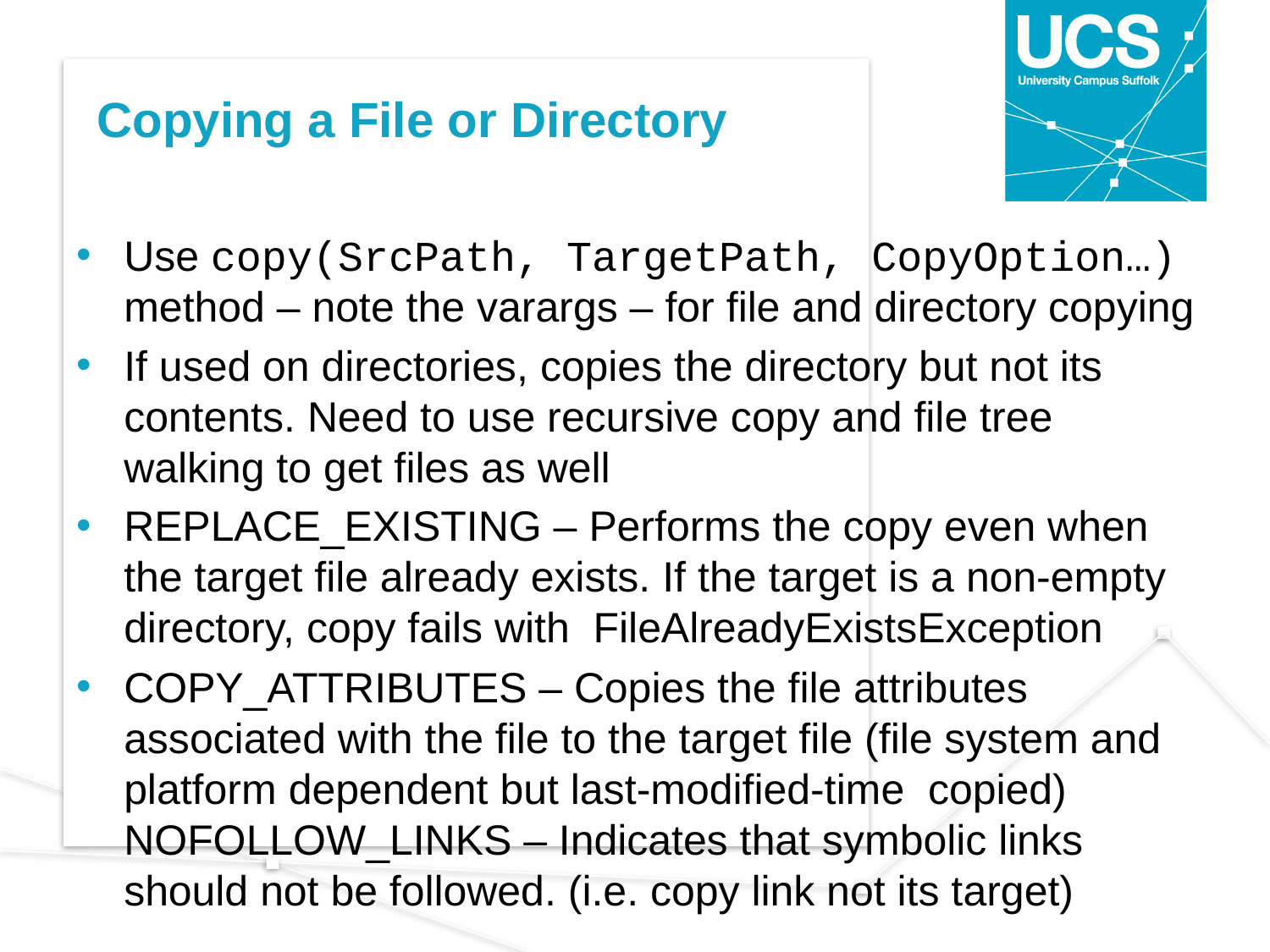

# Copying a File or Directory
Use copy(SrcPath, TargetPath, CopyOption…) method – note the varargs – for file and directory copying
If used on directories, copies the directory but not its contents. Need to use recursive copy and file tree walking to get files as well
REPLACE_EXISTING – Performs the copy even when the target file already exists. If the target is a non-empty directory, copy fails with  FileAlreadyExistsException
COPY_ATTRIBUTES – Copies the file attributes associated with the file to the target file (file system and platform dependent but last-modified-time  copied) NOFOLLOW_LINKS – Indicates that symbolic links should not be followed. (i.e. copy link not its target)